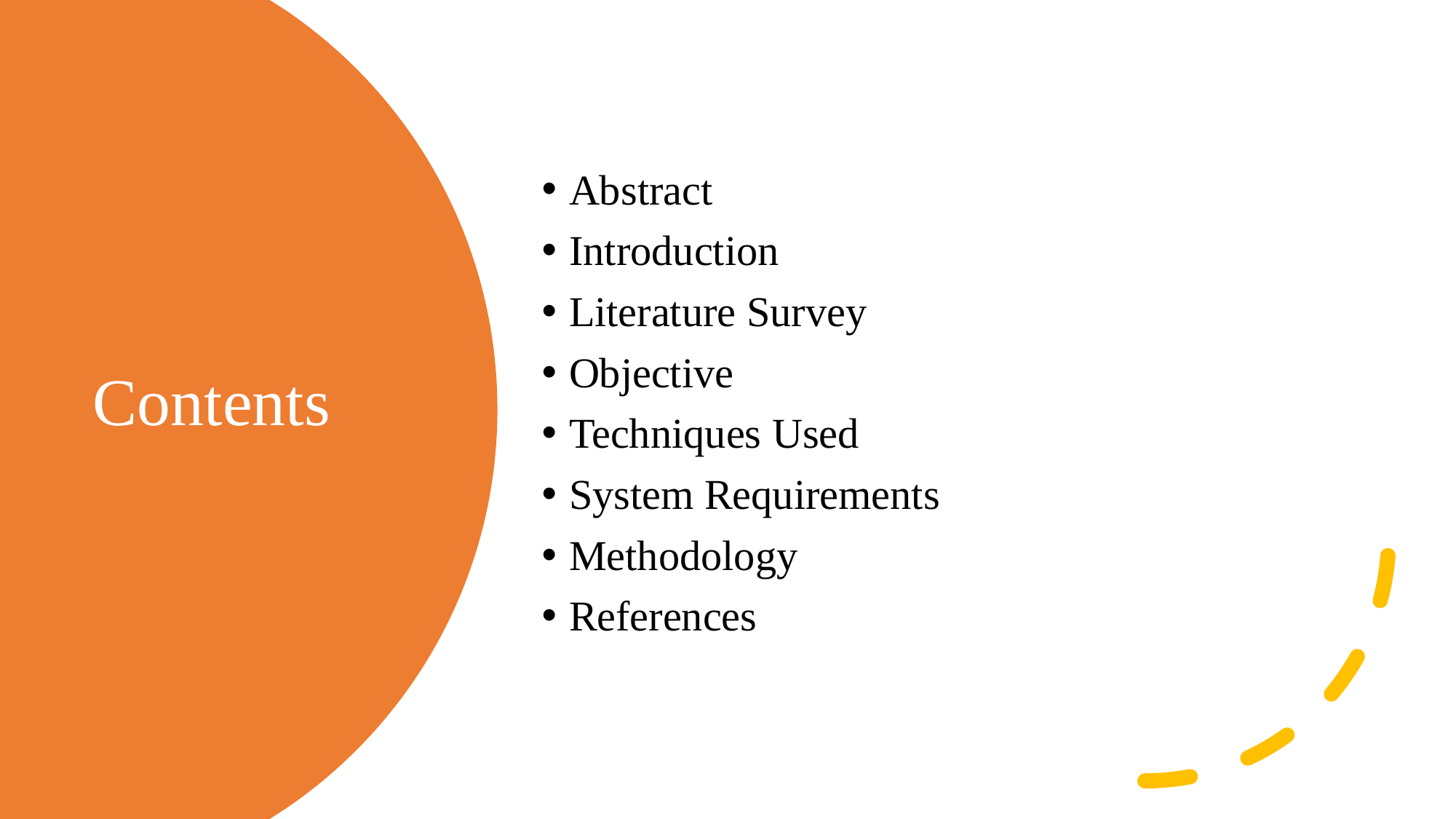

Abstract
Introduction
Literature Survey
Objective
Techniques Used
System Requirements
Methodology
References
# Contents